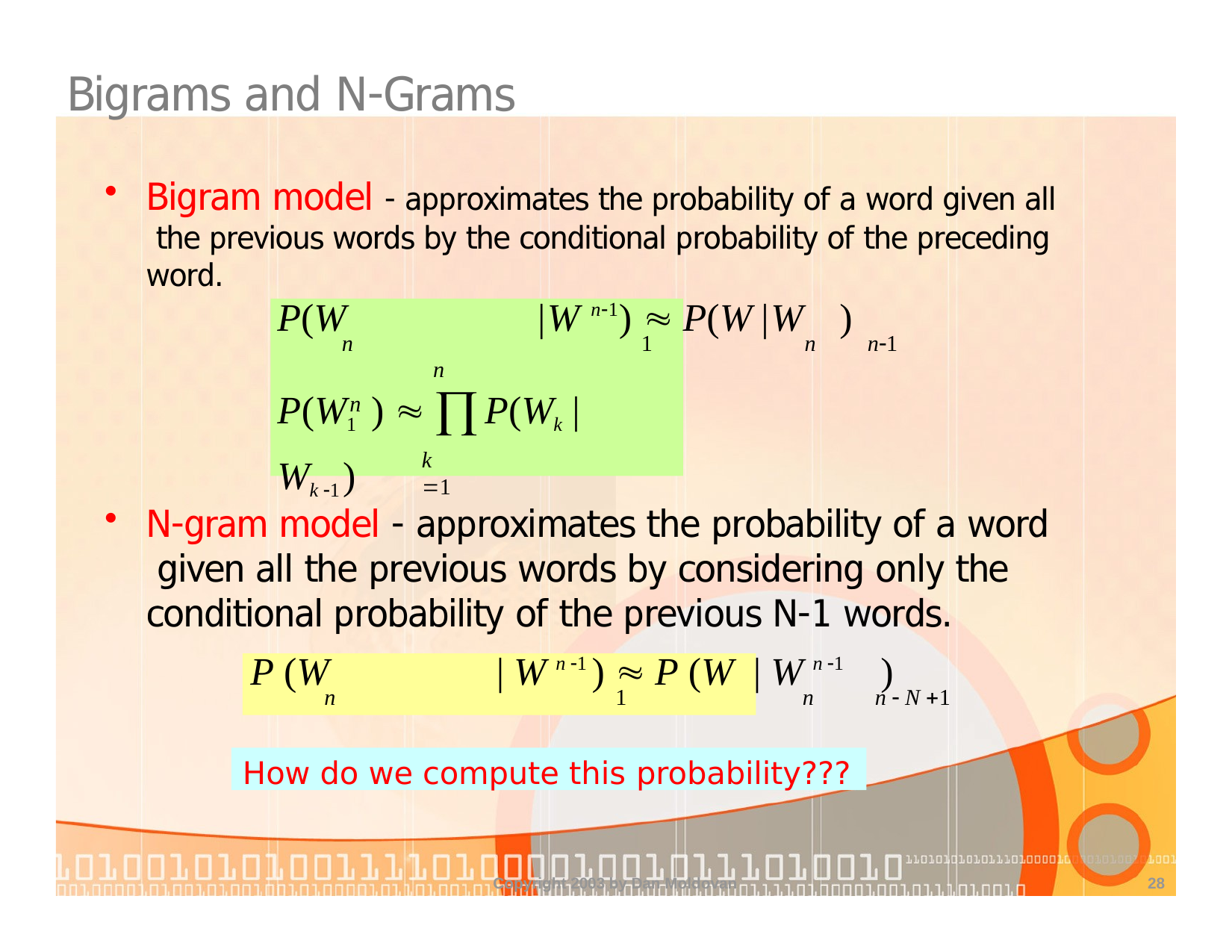

# Bigrams and N-Grams
Bigram model - approximates the probability of a word given all  the previous words by the conditional probability of the preceding  word.
P(W	|W n−1) ≈ P(W	|W	)
n	1	n	n−1

n
P(W1   ) ≈ ∏P(Wk  |Wk −1)
n
k =1
N-gram model - approximates the probability of a word  given all the previous words by considering only the  conditional probability of the previous N-1 words.
P (W	| W n −1 ) ≈ P (W	| W n −1	)
n	1	n	n − N +1

How do we compute this probability???
Copyright 2003 by Dan Moldovan
28